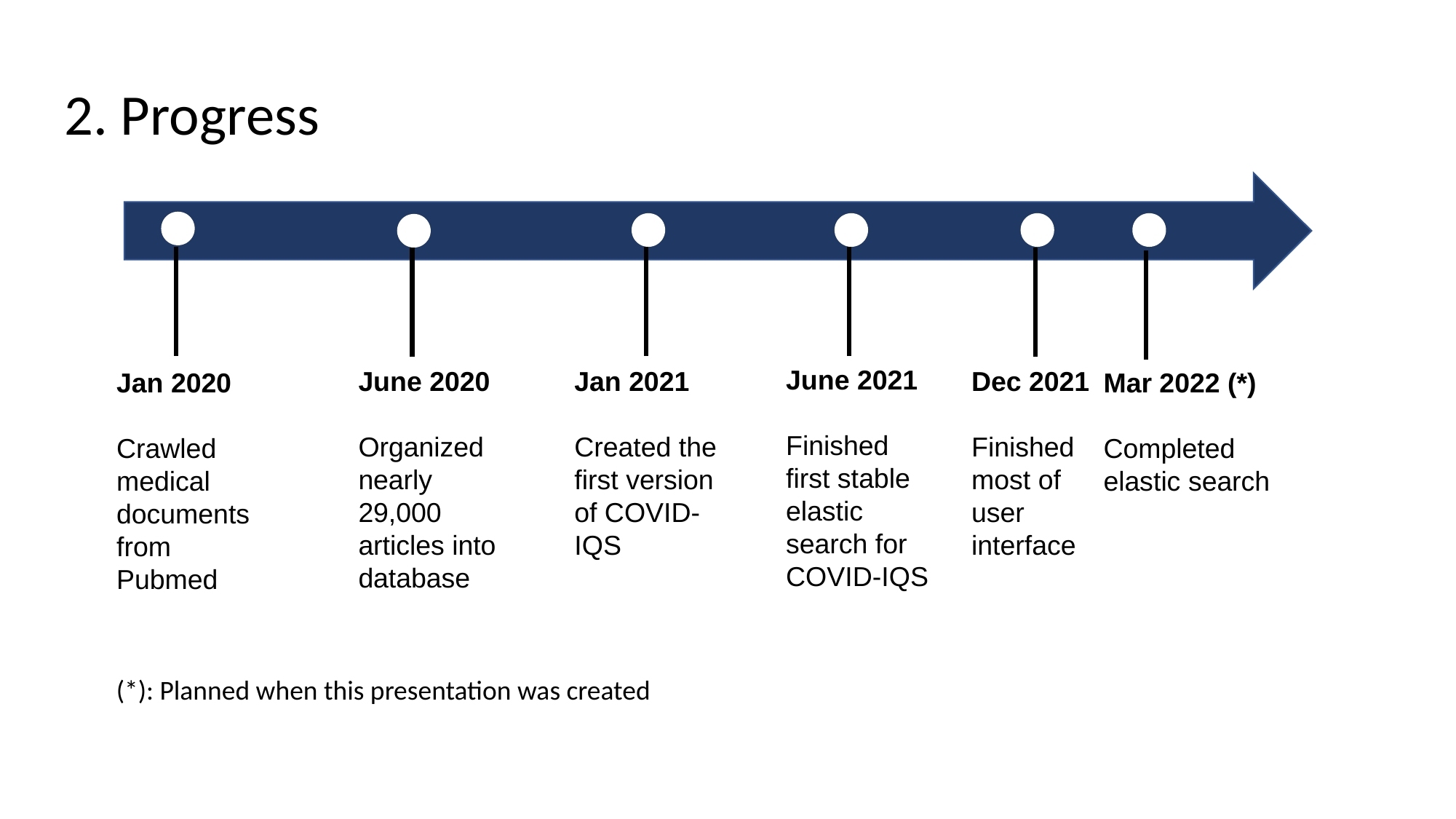

# 2. Progress

June 2021

Finished first stable elastic search for COVID-IQS
Jan 2021

Created the first version of COVID-IQS
Dec 2021

Finished most of user interface
June 2020

Organized nearly 29,000 articles into database
Jan 2020

Crawled medical documents from Pubmed
Mar 2022 (*)

Completed elastic search
(*): Planned when this presentation was created